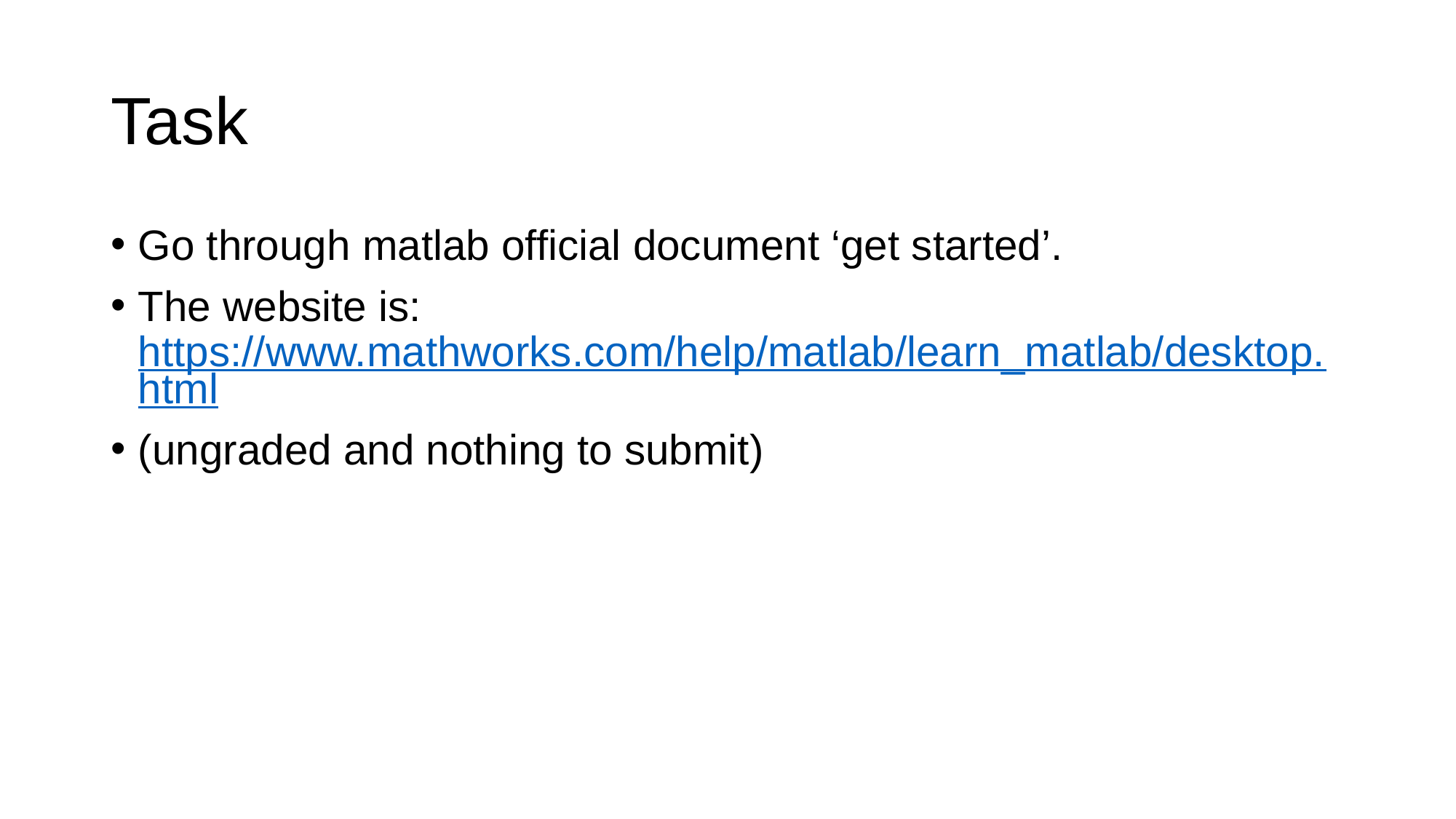

# Task
Go through matlab official document ‘get started’.
The website is: https://www.mathworks.com/help/matlab/learn_matlab/desktop.html
(ungraded and nothing to submit)